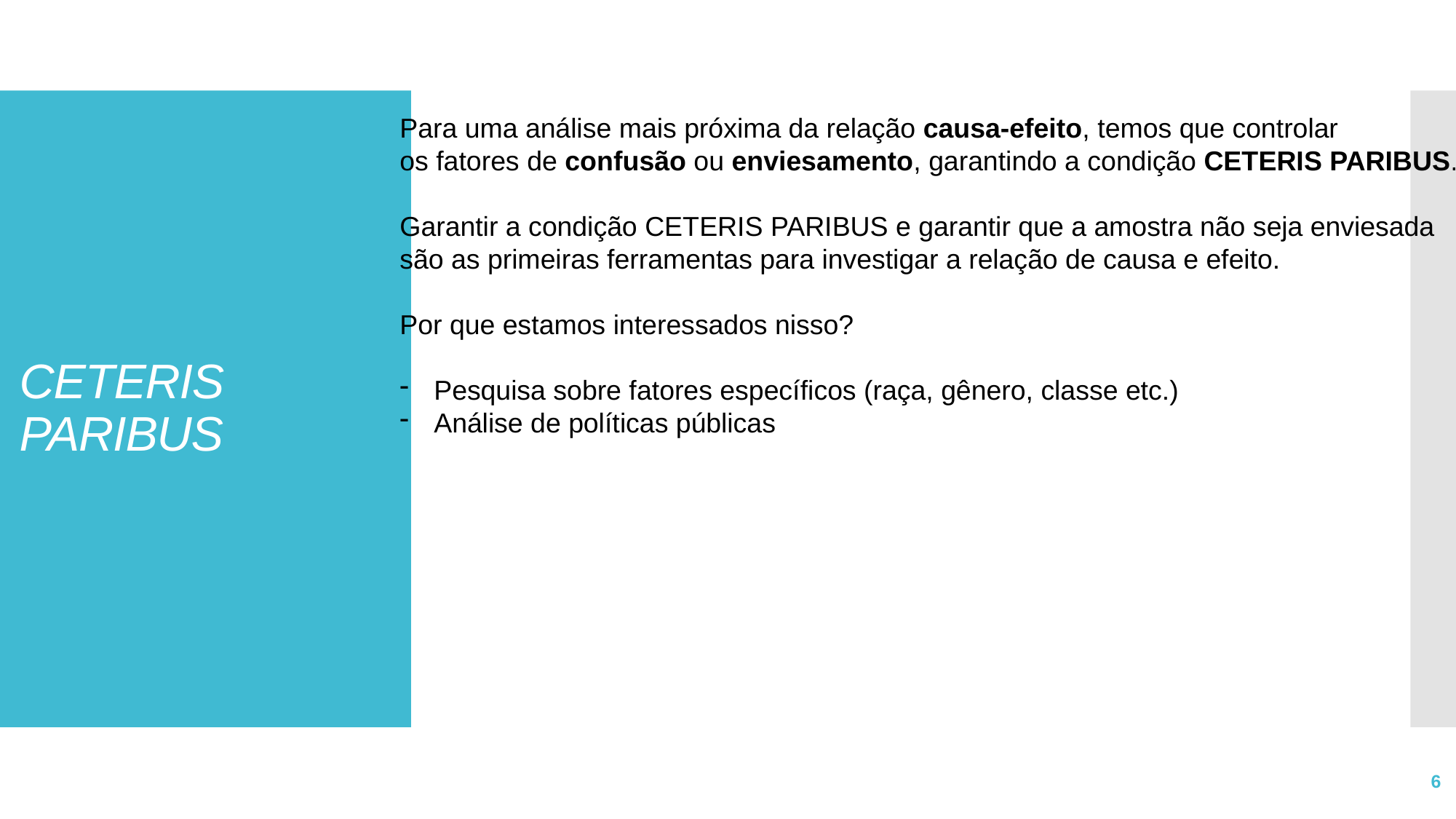

Para uma análise mais próxima da relação causa-efeito, temos que controlar
os fatores de confusão ou enviesamento, garantindo a condição CETERIS PARIBUS.

Garantir a condição CETERIS PARIBUS e garantir que a amostra não seja enviesada
são as primeiras ferramentas para investigar a relação de causa e efeito.

Por que estamos interessados nisso?

Pesquisa sobre fatores específicos (raça, gênero, classe etc.)
Análise de políticas públicas
# CETERIS PARIBUS
6